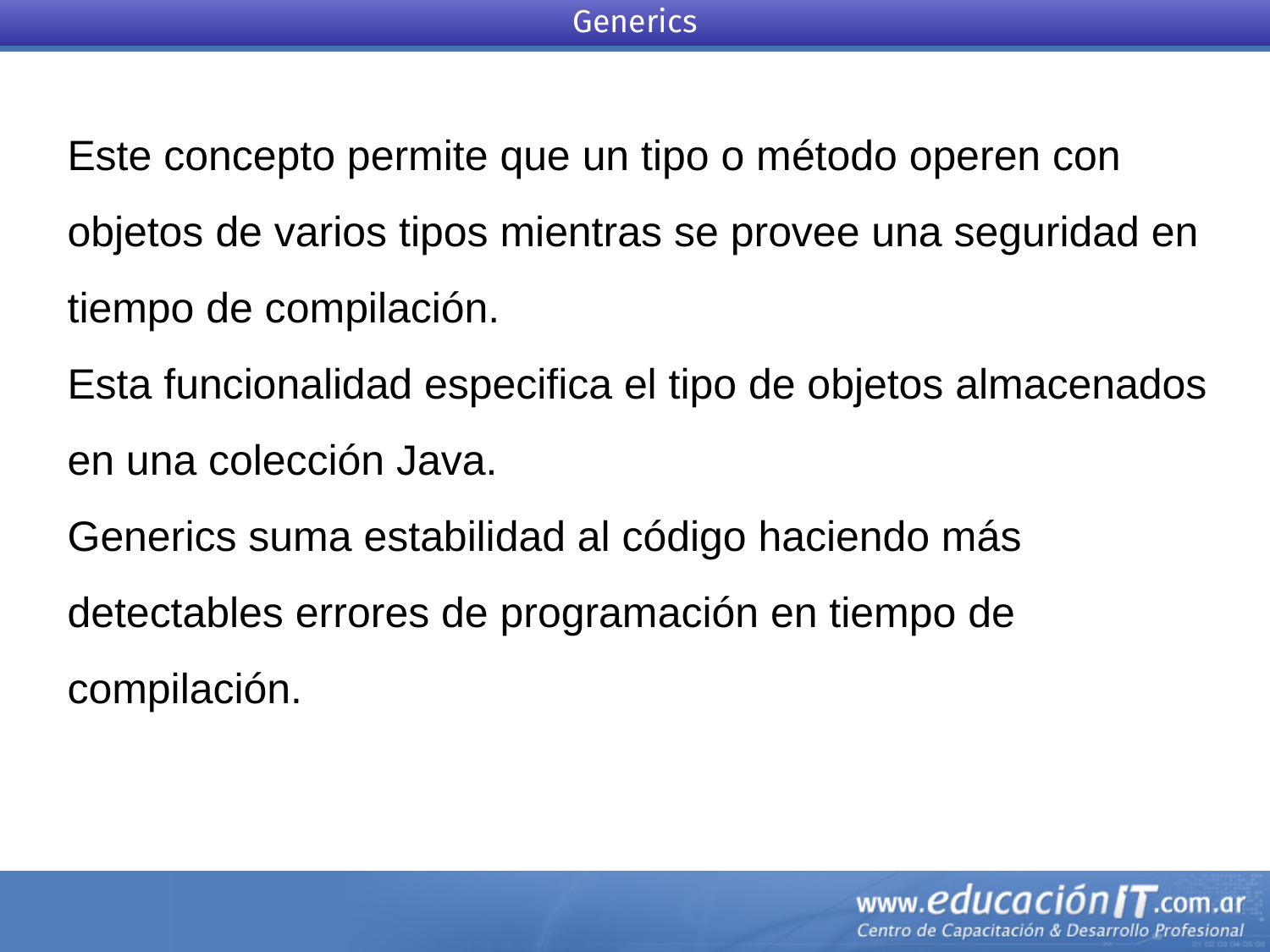

Generics
Este concepto permite que un tipo o método operen con objetos de varios tipos mientras se provee una seguridad en tiempo de compilación.
Esta funcionalidad especifica el tipo de objetos almacenados en una colección Java.
Generics suma estabilidad al código haciendo más detectables errores de programación en tiempo de compilación.